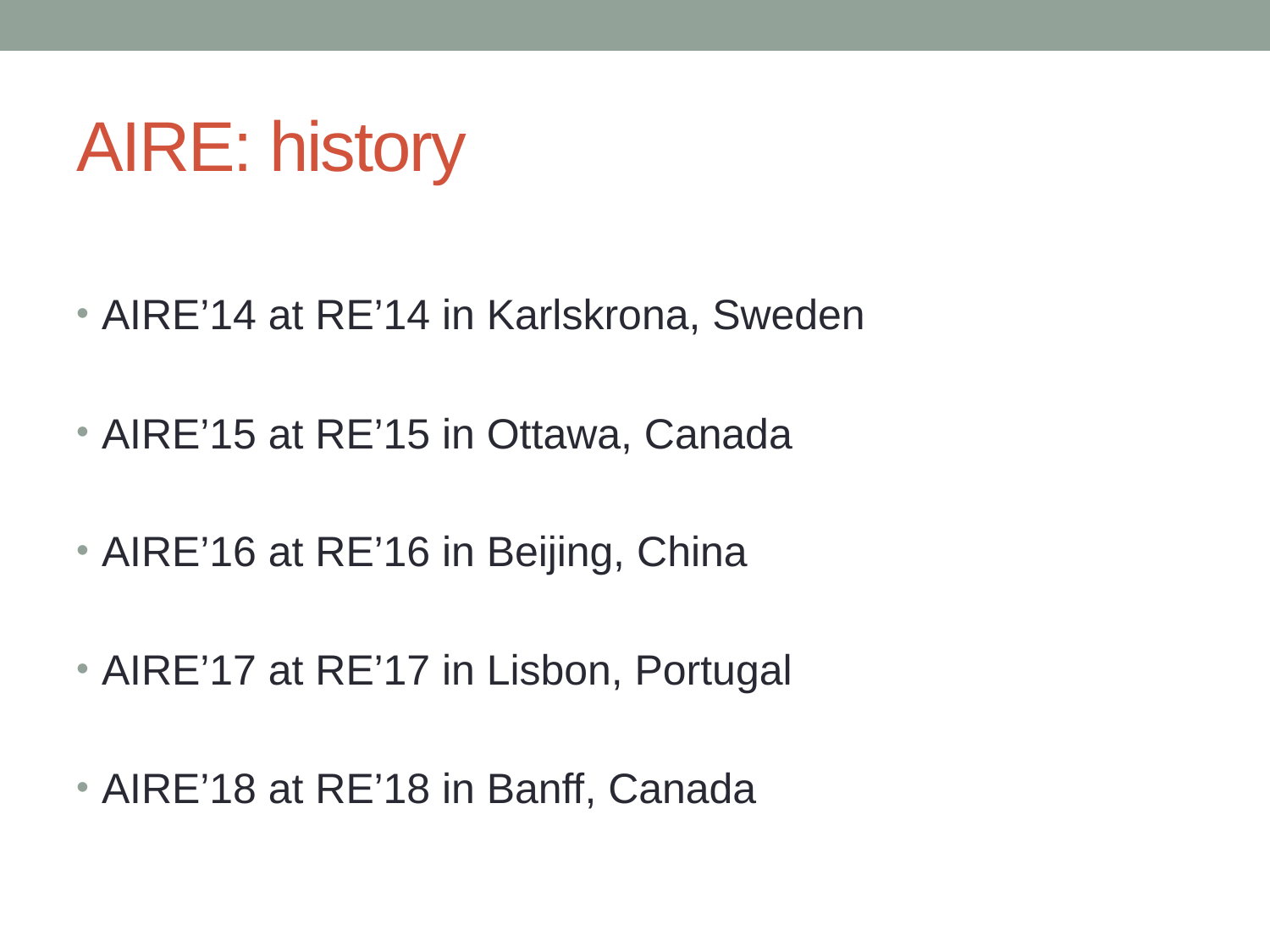

# AIRE: history

AIRE’14 at RE’14 in Karlskrona, Sweden

AIRE’15 at RE’15 in Ottawa, Canada

AIRE’16 at RE’16 in Beijing, China

AIRE’17 at RE’17 in Lisbon, Portugal

AIRE’18 at RE’18 in Banff, Canada